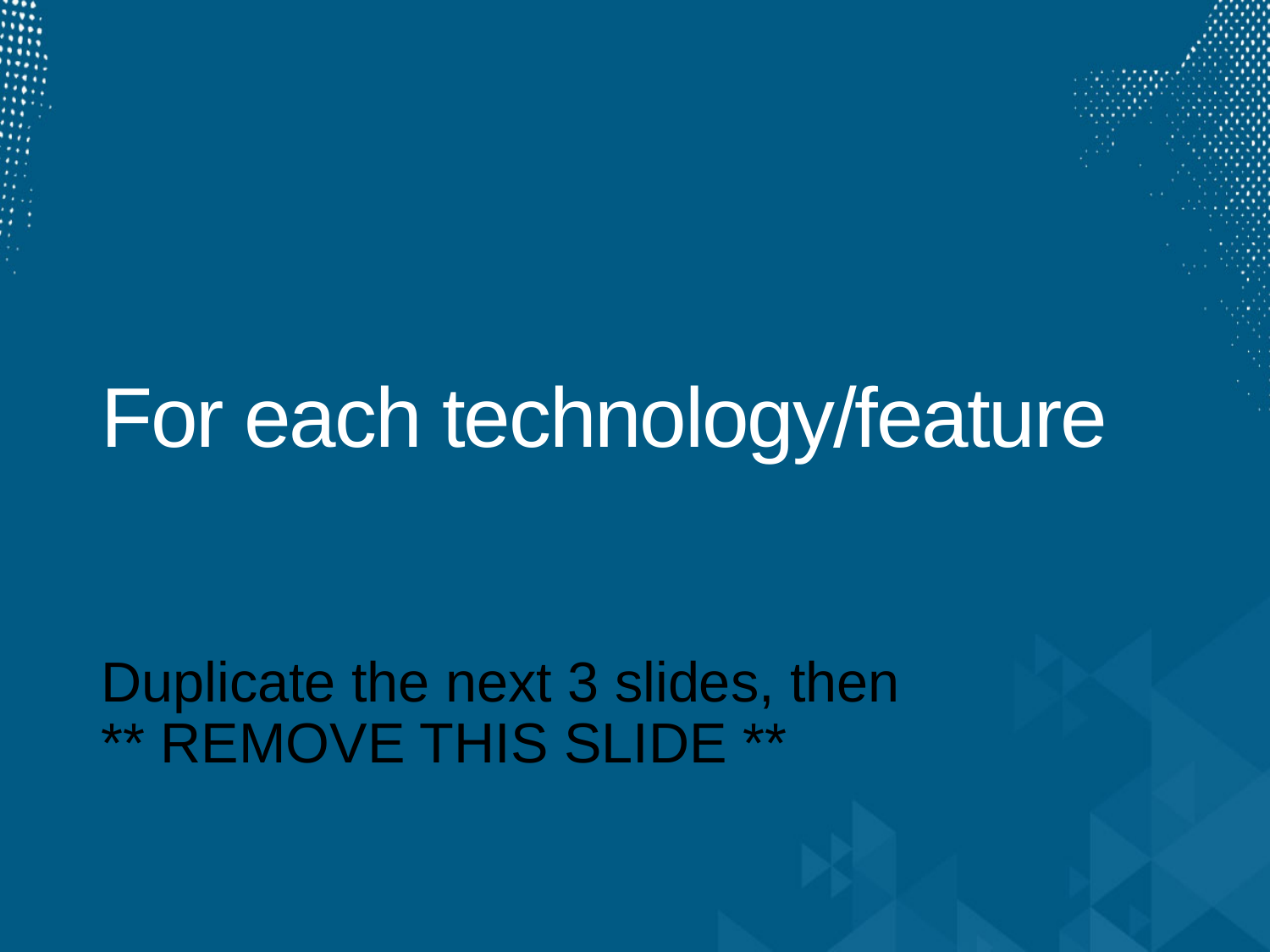

# For each technology/feature
Duplicate the next 3 slides, then
** REMOVE THIS SLIDE **